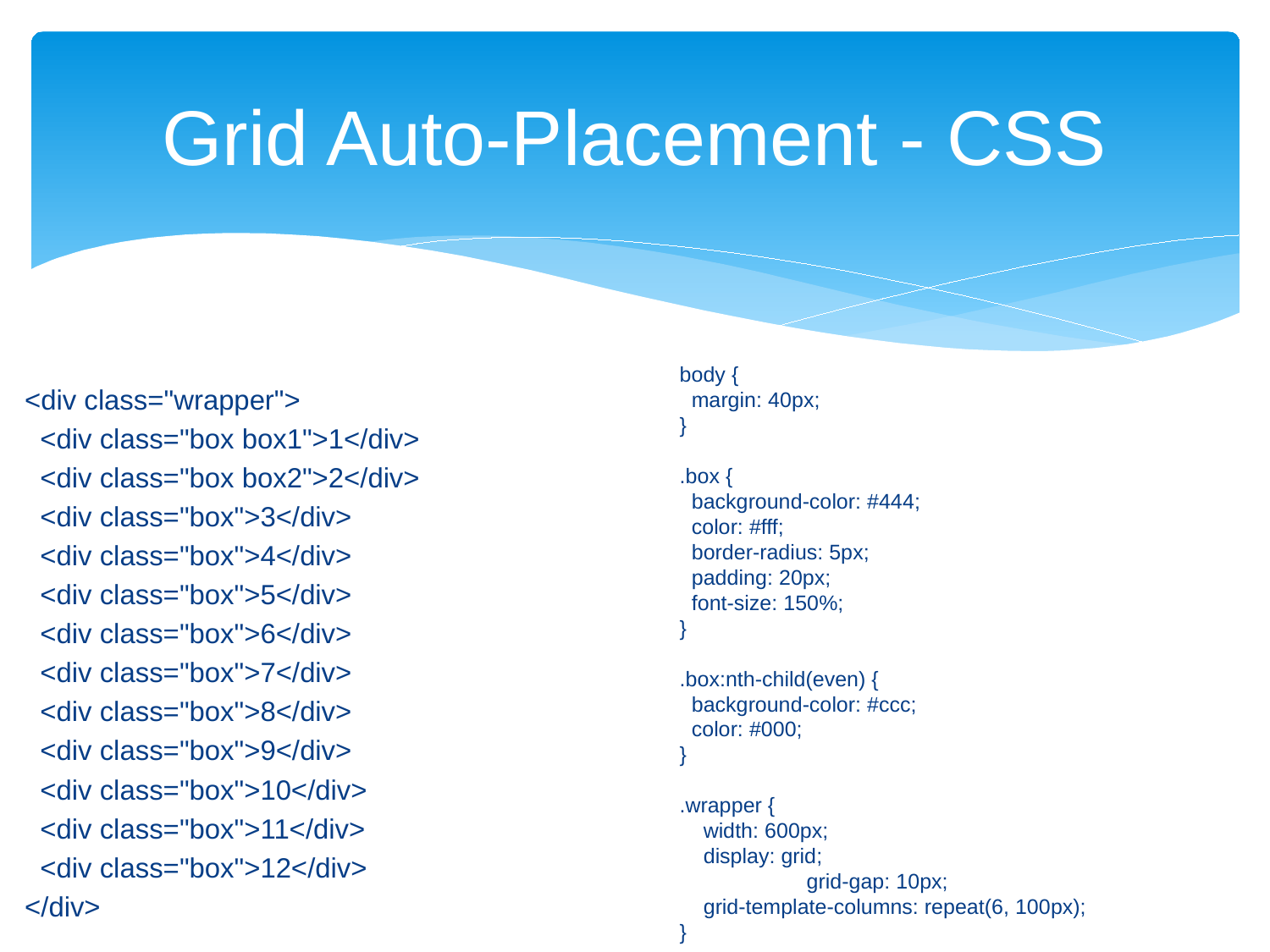

# Grid Auto-Placement - CSS
body {
  margin: 40px;
}

.box {
  background-color: #444;
  color: #fff;
  border-radius: 5px;
  padding: 20px;
  font-size: 150%;
}

.box:nth-child(even) {
  background-color: #ccc;
  color: #000;
}

.wrapper {
    width: 600px;
    display: grid;
	grid-gap: 10px;
    grid-template-columns: repeat(6, 100px);
}
<div class="wrapper">
  <div class="box box1">1</div>
  <div class="box box2">2</div>
  <div class="box">3</div>
  <div class="box">4</div>
  <div class="box">5</div>
  <div class="box">6</div>
  <div class="box">7</div>
  <div class="box">8</div>
  <div class="box">9</div>
  <div class="box">10</div>
  <div class="box">11</div>
  <div class="box">12</div>
</div>